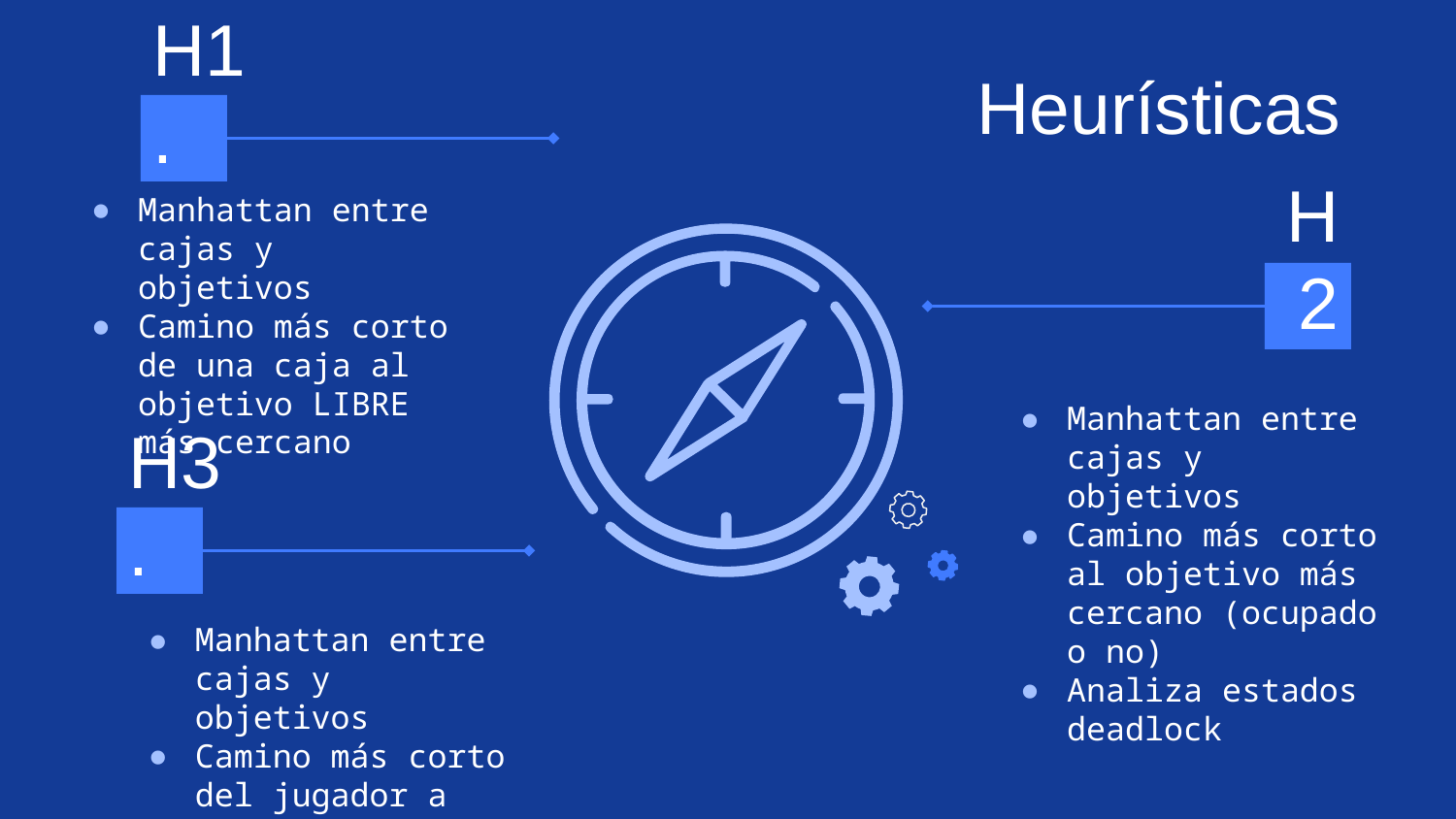

# Heurísticas

H1.
Manhattan entre cajas y objetivos
Camino más corto de una caja al objetivo LIBRE más cercano

H2
Manhattan entre cajas y objetivos
Camino más corto al objetivo más cercano (ocupado o no)
Analiza estados deadlock

H3.
Manhattan entre cajas y objetivos
Camino más corto del jugador a una caja.